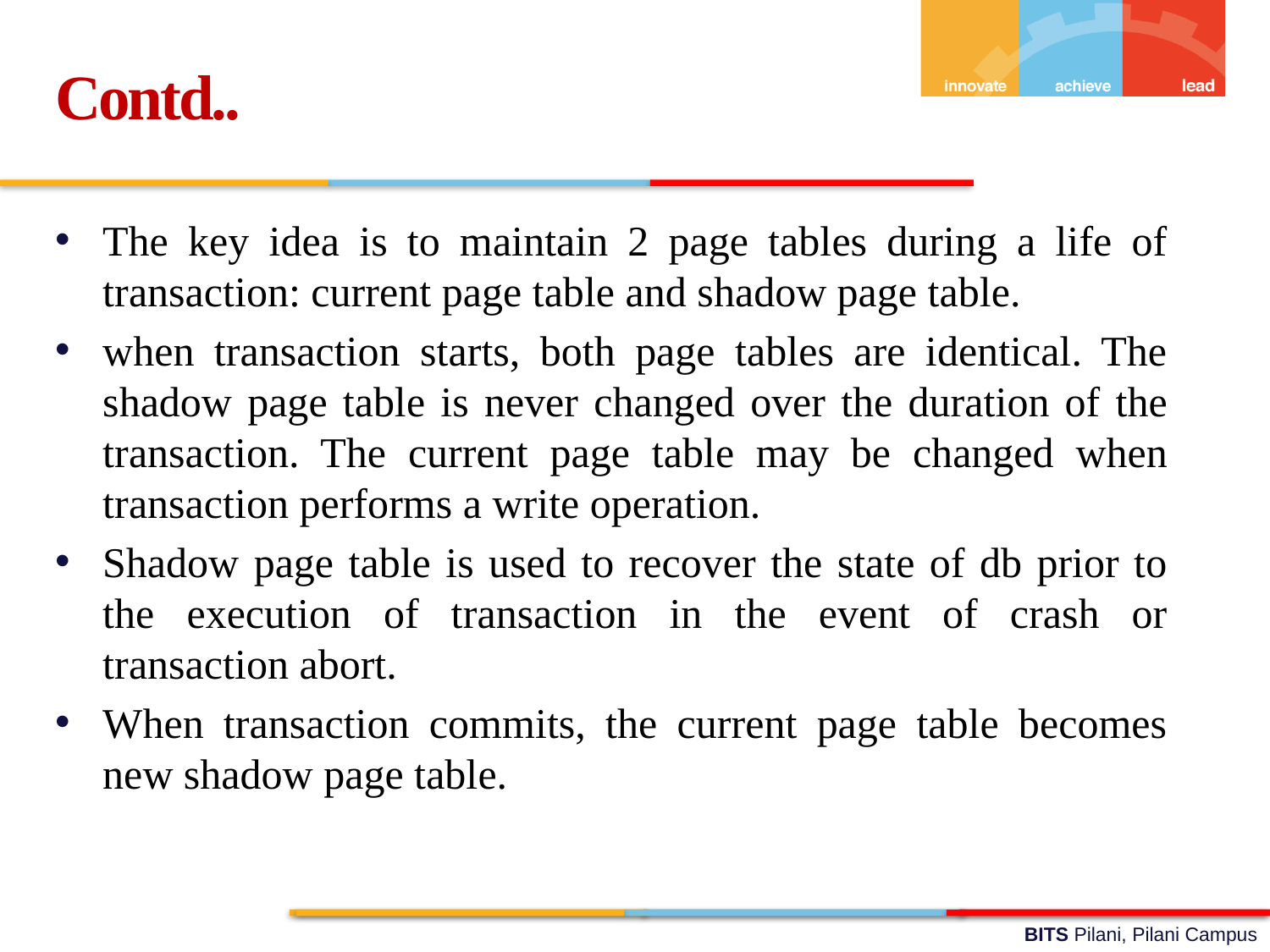

Contd..
The key idea is to maintain 2 page tables during a life of transaction: current page table and shadow page table.
when transaction starts, both page tables are identical. The shadow page table is never changed over the duration of the transaction. The current page table may be changed when transaction performs a write operation.
Shadow page table is used to recover the state of db prior to the execution of transaction in the event of crash or transaction abort.
When transaction commits, the current page table becomes new shadow page table.